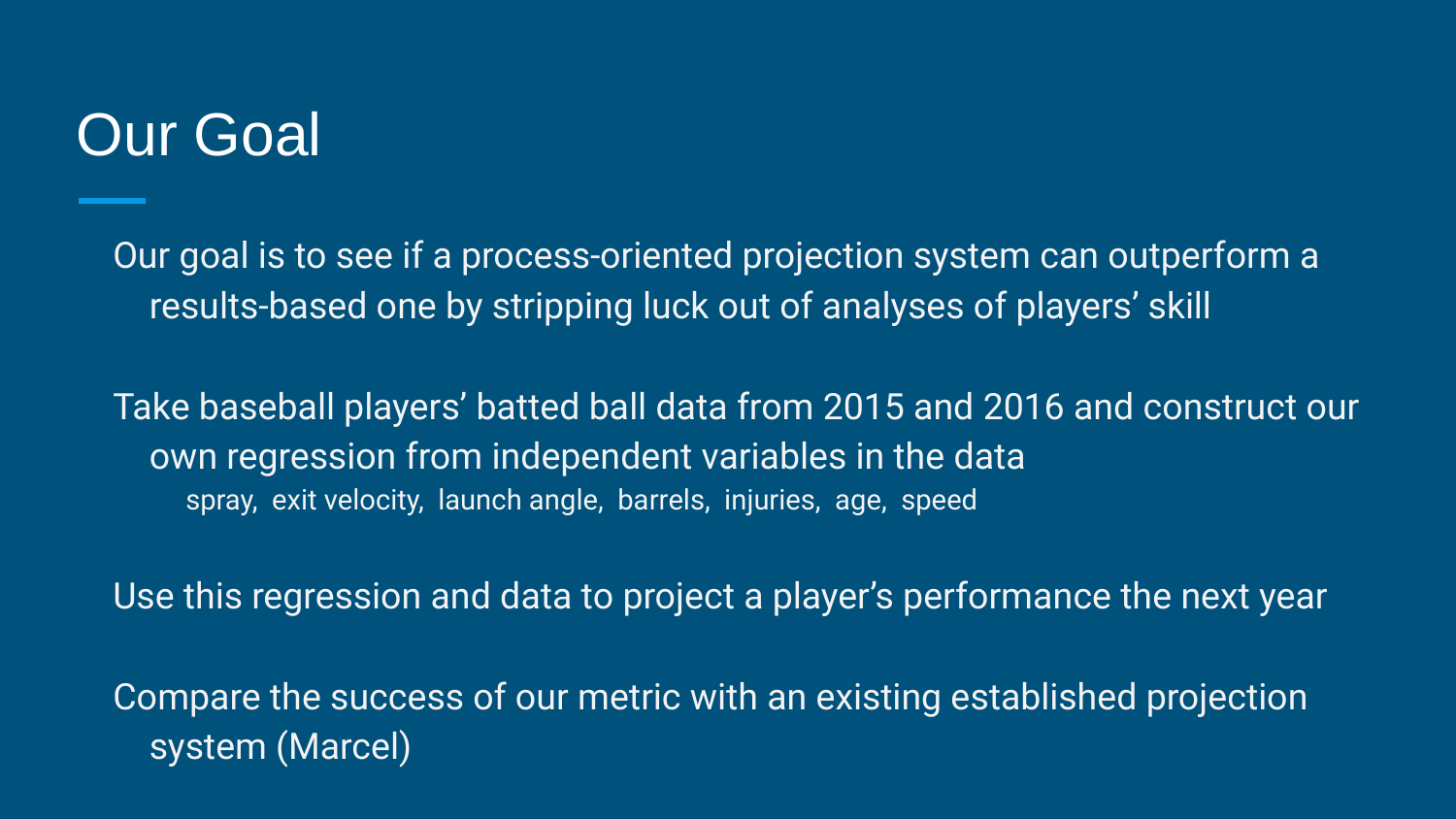

# Our Goal
Our goal is to see if a process-oriented projection system can outperform a results-based one by stripping luck out of analyses of players’ skill

Take baseball players’ batted ball data from 2015 and 2016 and construct our own regression from independent variables in the data
spray,  exit velocity,  launch angle,  barrels,  injuries,  age,  speed

Use this regression and data to project a player’s performance the next year

Compare the success of our metric with an existing established projection system (Marcel)